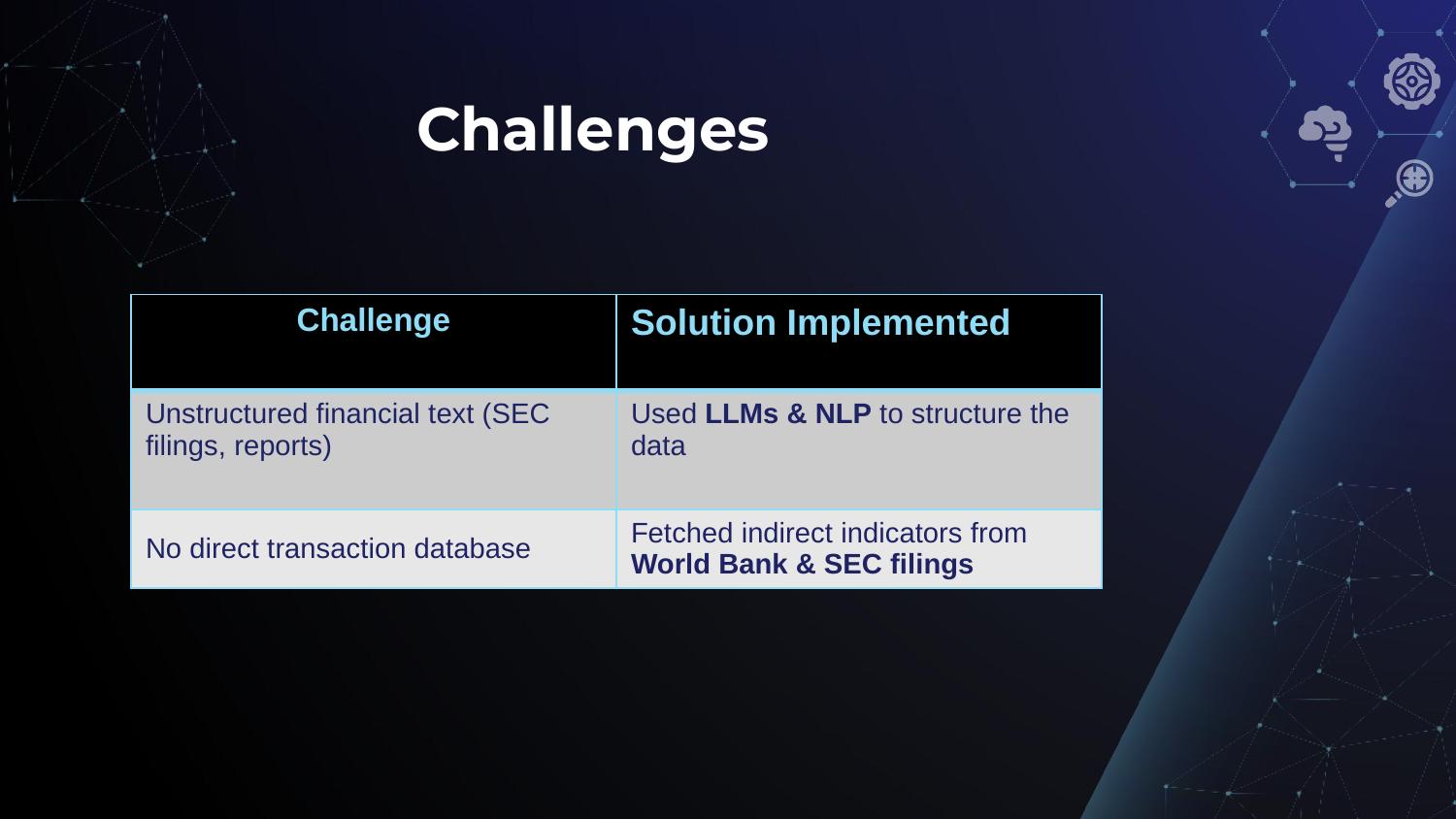

# Challenges
| Challenge | Solution Implemented |
| --- | --- |
| Unstructured financial text (SEC filings, reports) | Used LLMs & NLP to structure the data |
| No direct transaction database | Fetched indirect indicators from World Bank & SEC filings |